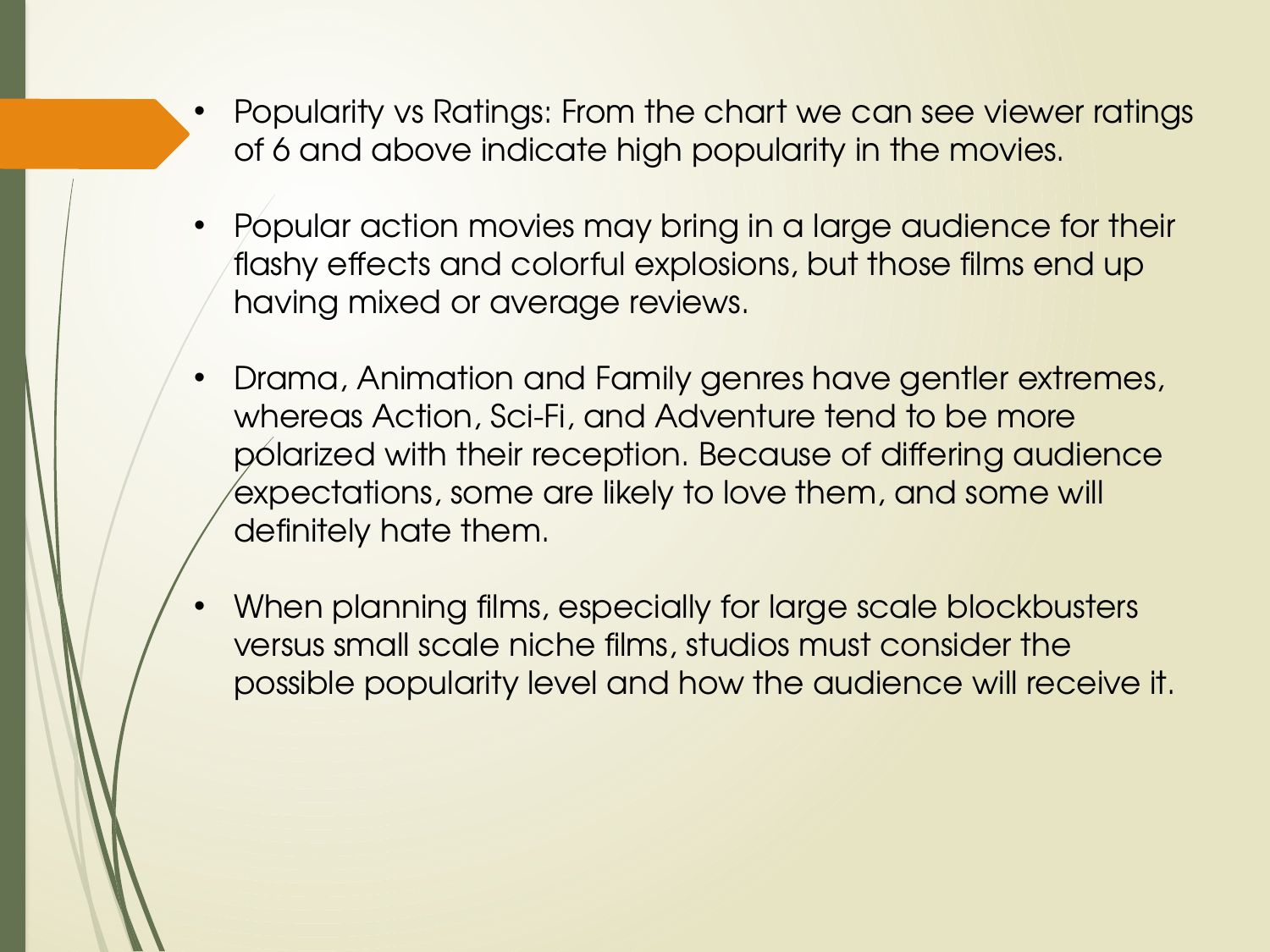

Popularity vs Ratings: From the chart we can see viewer ratings of 6 and above indicate high popularity in the movies.

Popular action movies may bring in a large audience for their flashy effects and colorful explosions, but those films end up having mixed or average reviews.

Drama, Animation and Family genres have gentler extremes, whereas Action, Sci-Fi, and Adventure tend to be more polarized with their reception. Because of differing audience expectations, some are likely to love them, and some will definitely hate them.

When planning films, especially for large scale blockbusters versus small scale niche films, studios must consider the possible popularity level and how the audience will receive it.